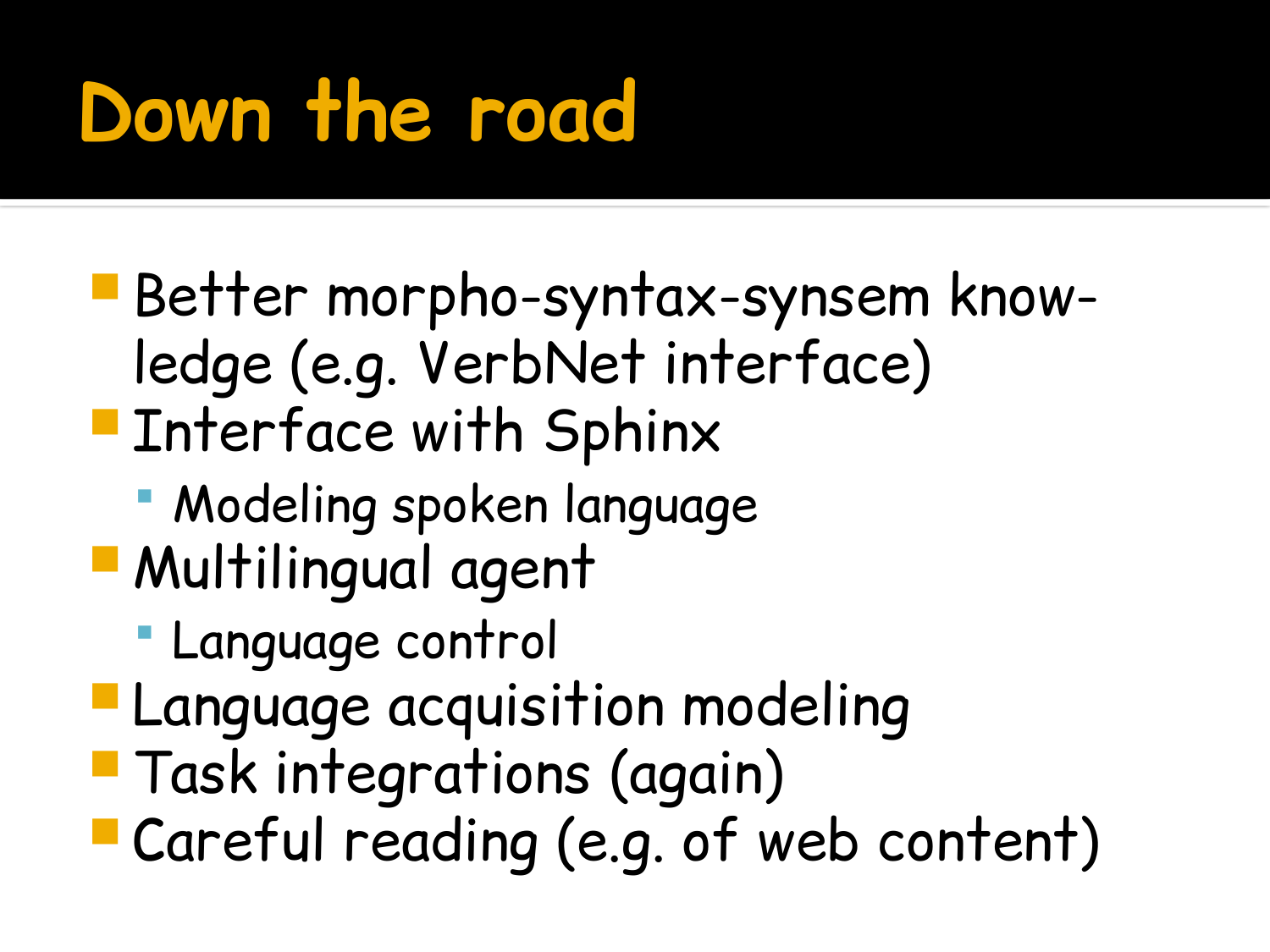

# Down the road
Better morpho-syntax-synsem know-ledge (e.g. VerbNet interface)
Interface with Sphinx
Modeling spoken language
Multilingual agent
Language control
Language acquisition modeling
Task integrations (again)
Careful reading (e.g. of web content)